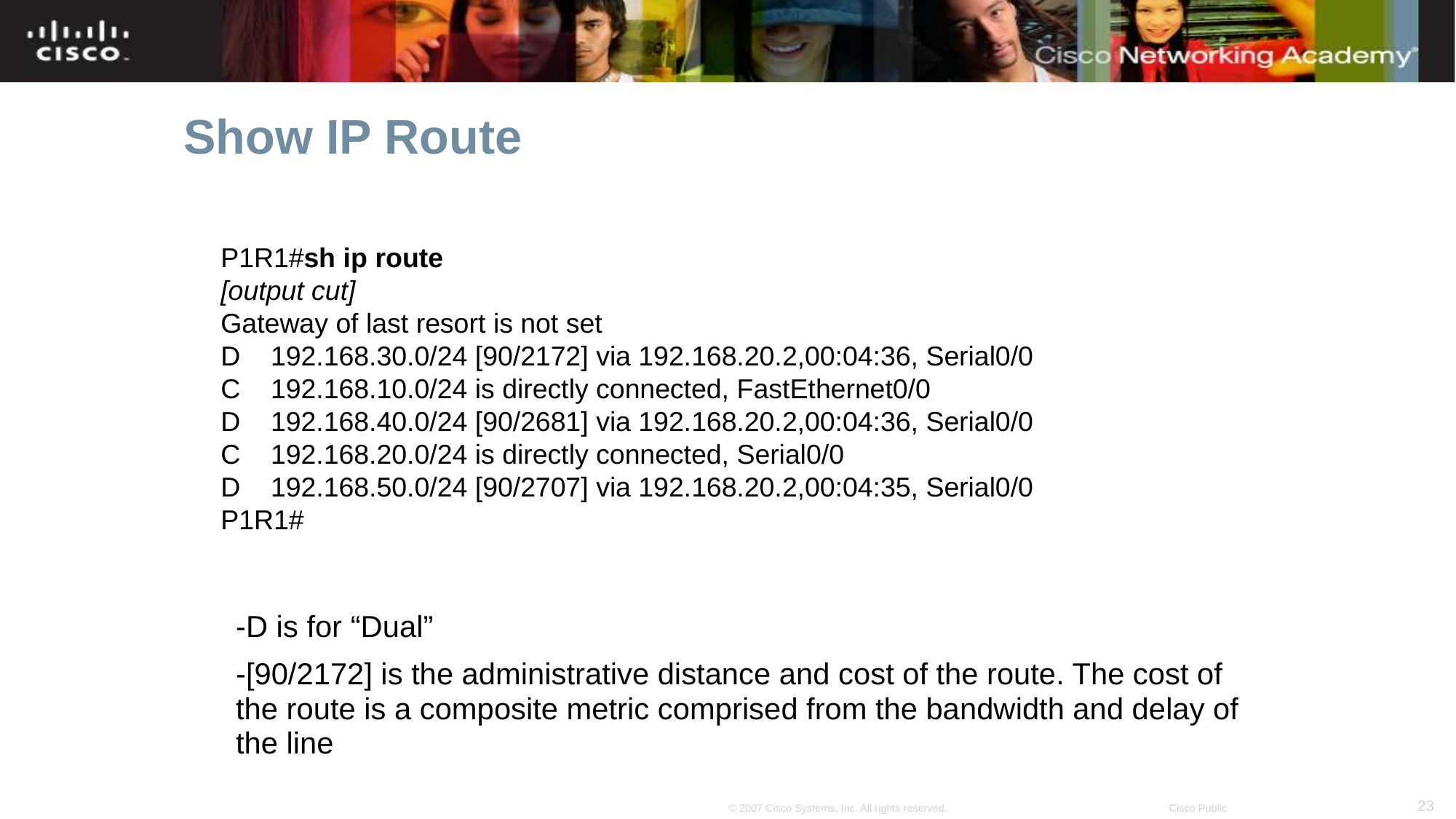

# Show IP Route
P1R1#sh ip route
[output cut]
Gateway of last resort is not set
D    192.168.30.0/24 [90/2172] via 192.168.20.2,00:04:36, Serial0/0
C    192.168.10.0/24 is directly connected, FastEthernet0/0
D    192.168.40.0/24 [90/2681] via 192.168.20.2,00:04:36, Serial0/0
C    192.168.20.0/24 is directly connected, Serial0/0
D    192.168.50.0/24 [90/2707] via 192.168.20.2,00:04:35, Serial0/0
P1R1#
	-D is for “Dual”
	-[90/2172] is the administrative distance and cost of the route. The cost of the route is a composite metric comprised from the bandwidth and delay of the line